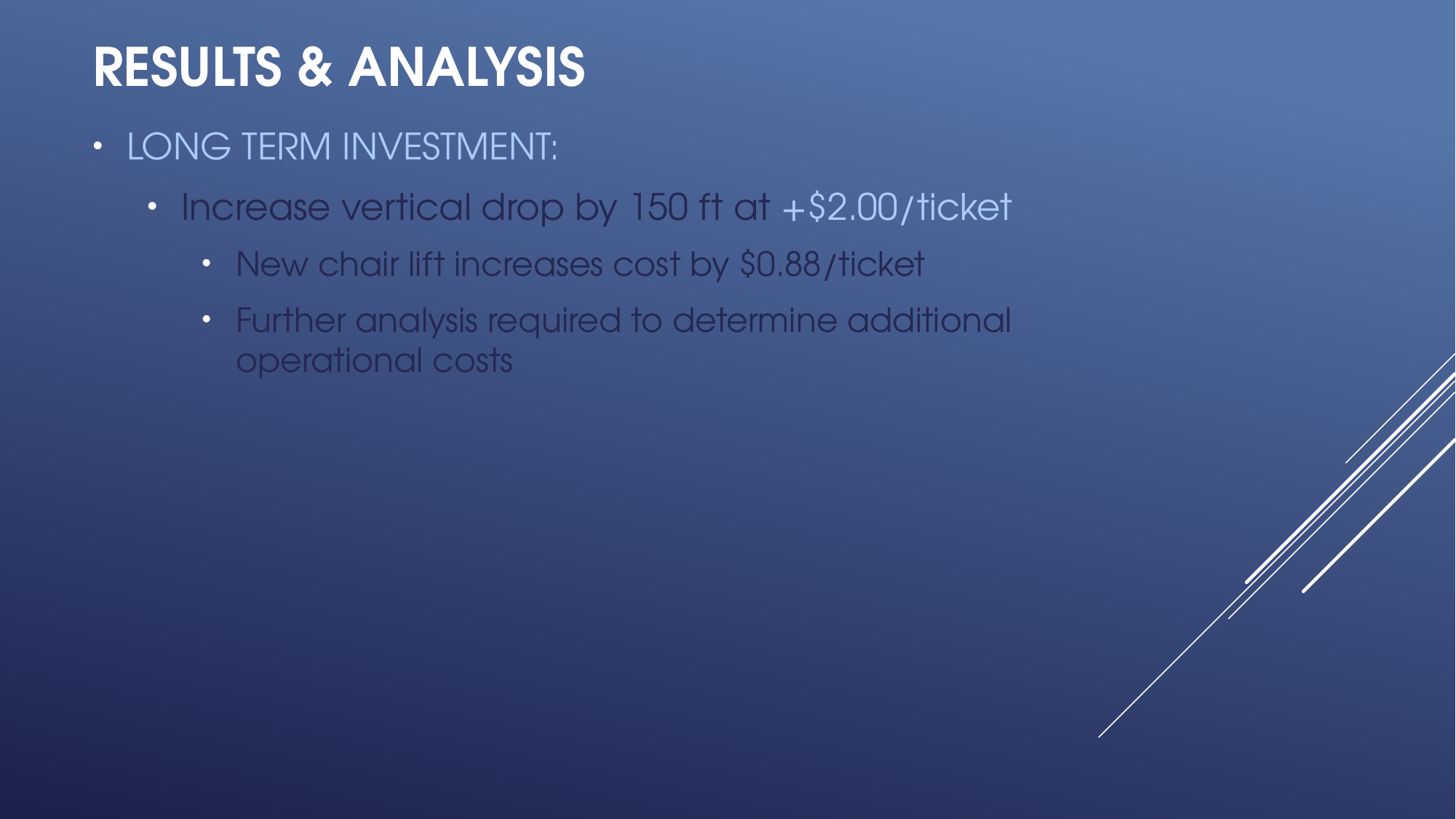

# Results & analysis
LONG TERM INVESTMENT:
Increase vertical drop by 150 ft at +$2.00/ticket
New chair lift increases cost by $0.88/ticket
Further analysis required to determine additional operational costs